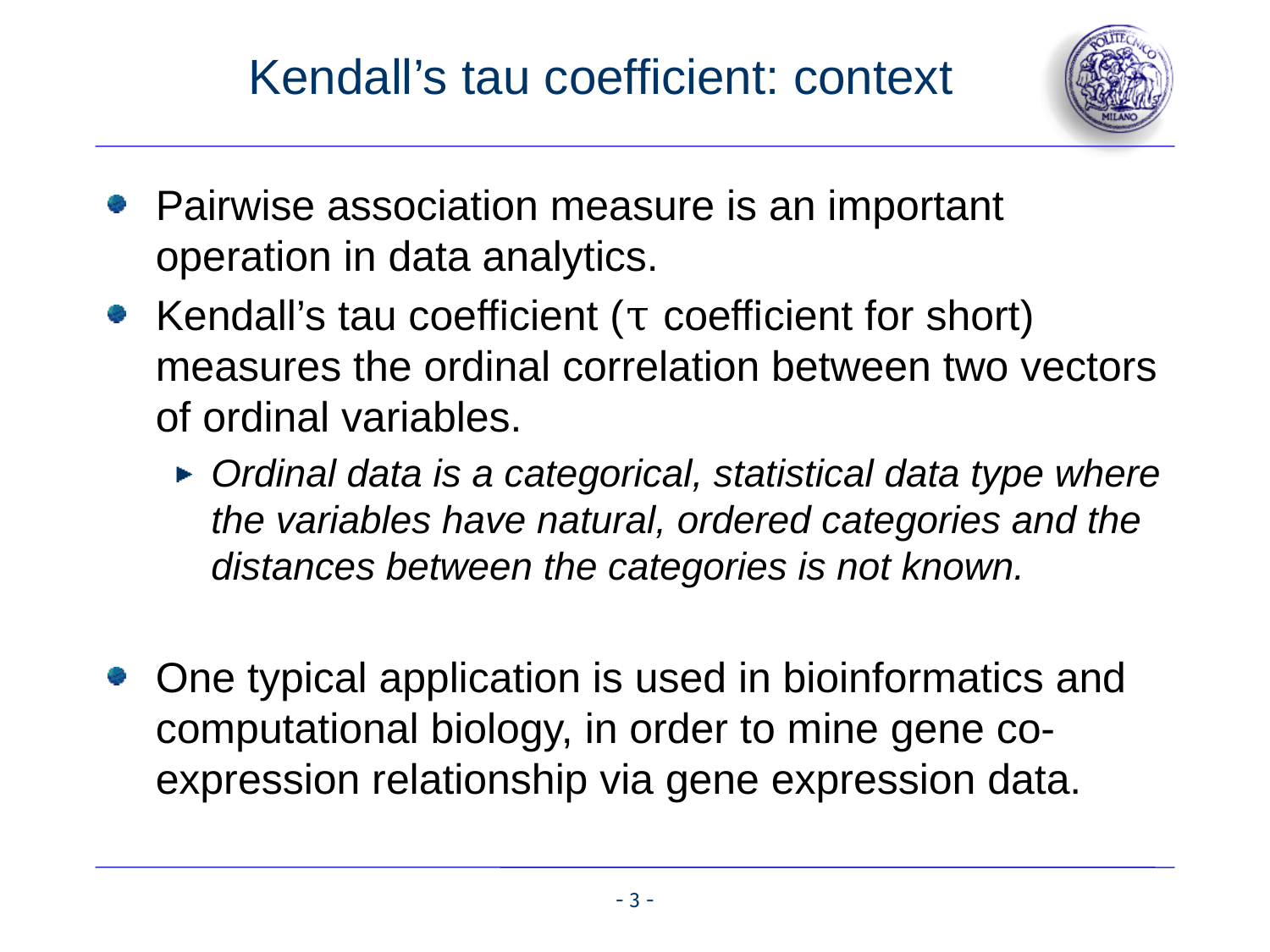

# Kendall’s tau coefficient: context
Pairwise association measure is an important operation in data analytics.
Kendall’s tau coeﬃcient (τ coeﬃcient for short) measures the ordinal correlation between two vectors of ordinal variables.
Ordinal data is a categorical, statistical data type where the variables have natural, ordered categories and the distances between the categories is not known.

One typical application is used in bioinformatics and computational biology, in order to mine gene co-expression relationship via gene expression data.
- 3 -